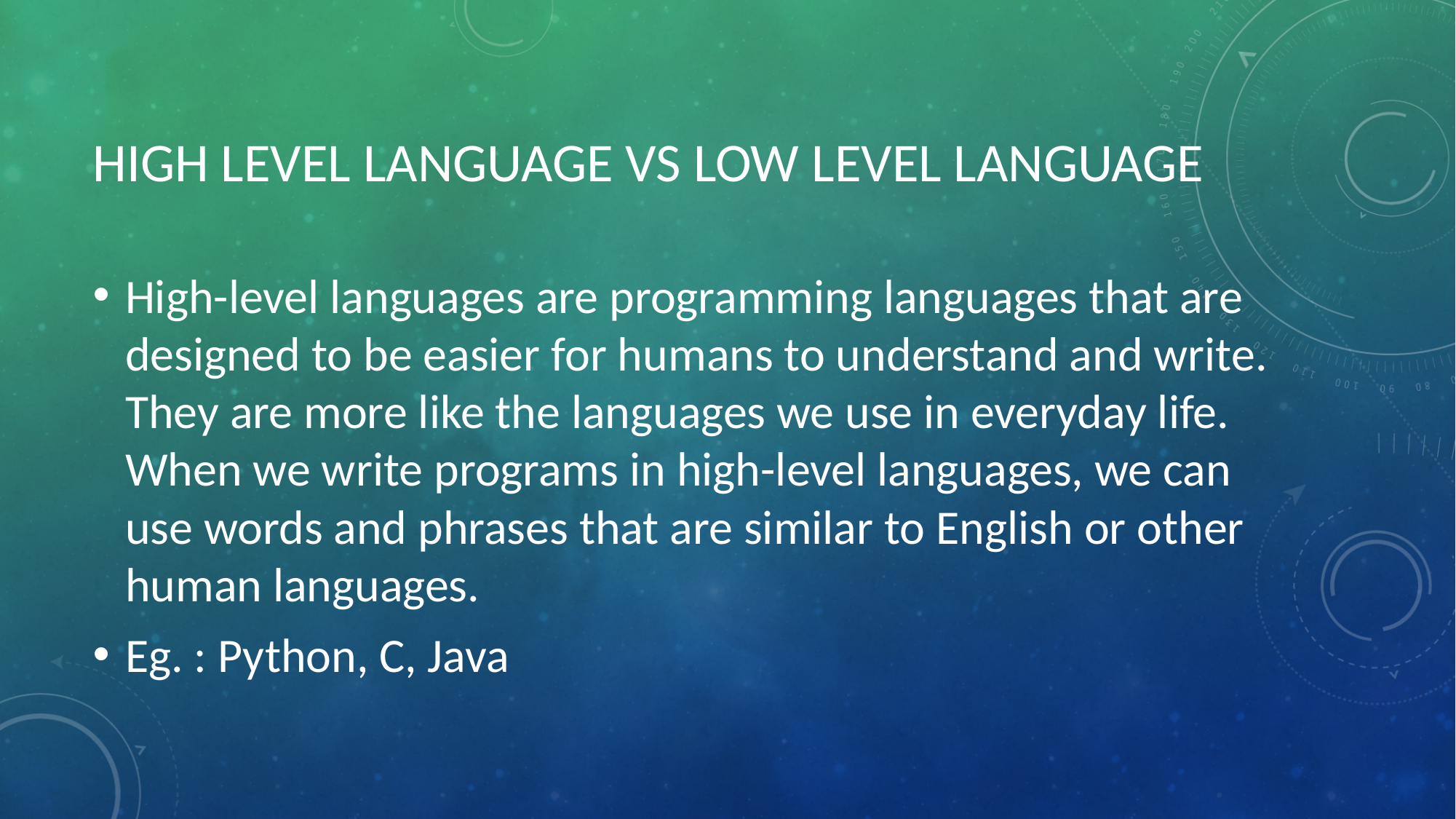

# High Level Language vs Low Level Language
High-level languages are programming languages that are designed to be easier for humans to understand and write. They are more like the languages we use in everyday life. When we write programs in high-level languages, we can use words and phrases that are similar to English or other human languages.
Eg. : Python, C, Java